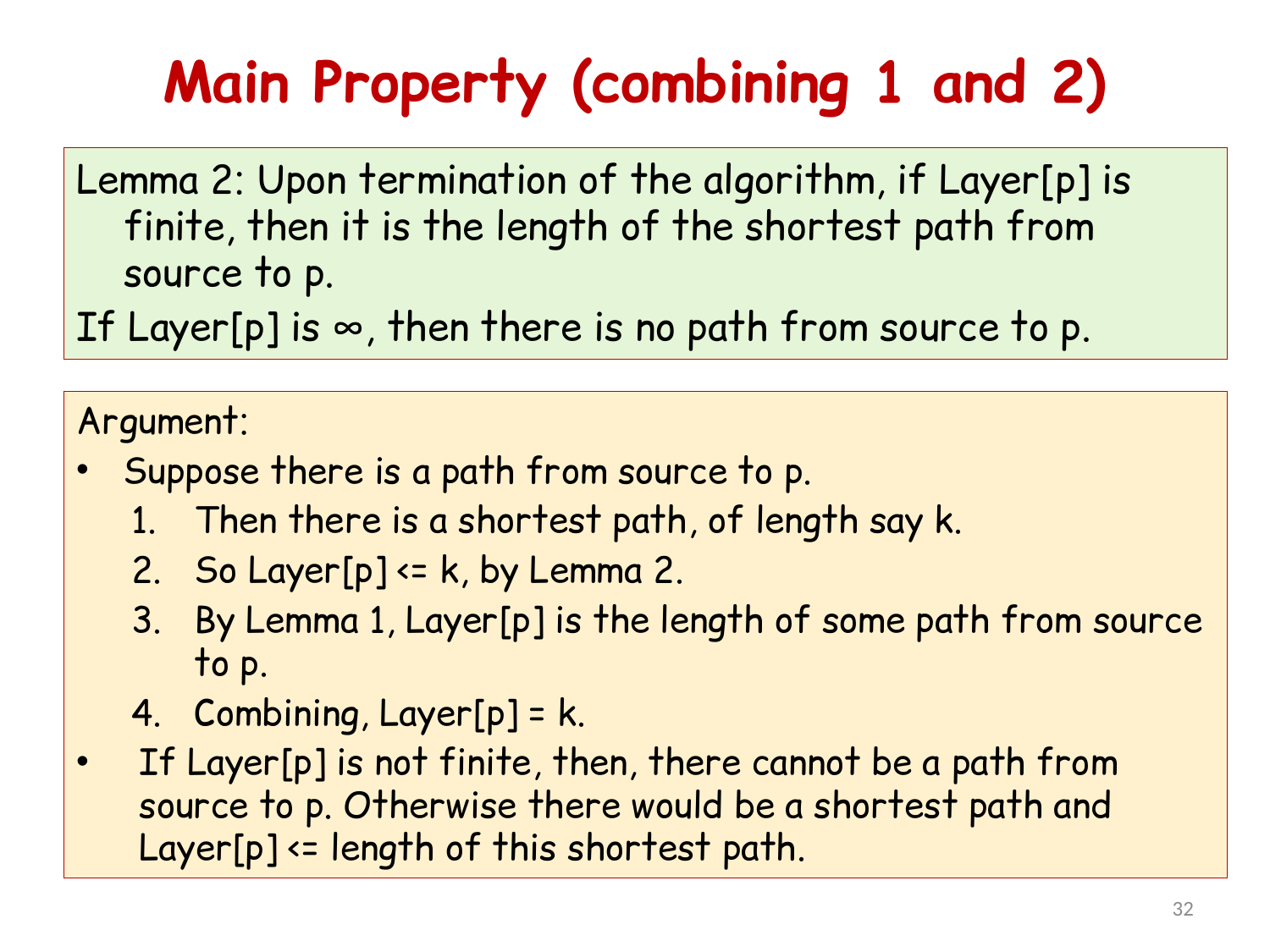

# Main Property (combining 1 and 2)
Lemma 2: Upon termination of the algorithm, if Layer[p] is finite, then it is the length of the shortest path from source to p.
If Layer[p] is ∞, then there is no path from source to p.
Argument:
Suppose there is a path from source to p.
Then there is a shortest path, of length say k.
So Layer[p] <= k, by Lemma 2.
By Lemma 1, Layer[p] is the length of some path from source to p.
Combining, Layer[p] = k.
If Layer[p] is not finite, then, there cannot be a path from source to p. Otherwise there would be a shortest path and Layer[p] <= length of this shortest path.
32